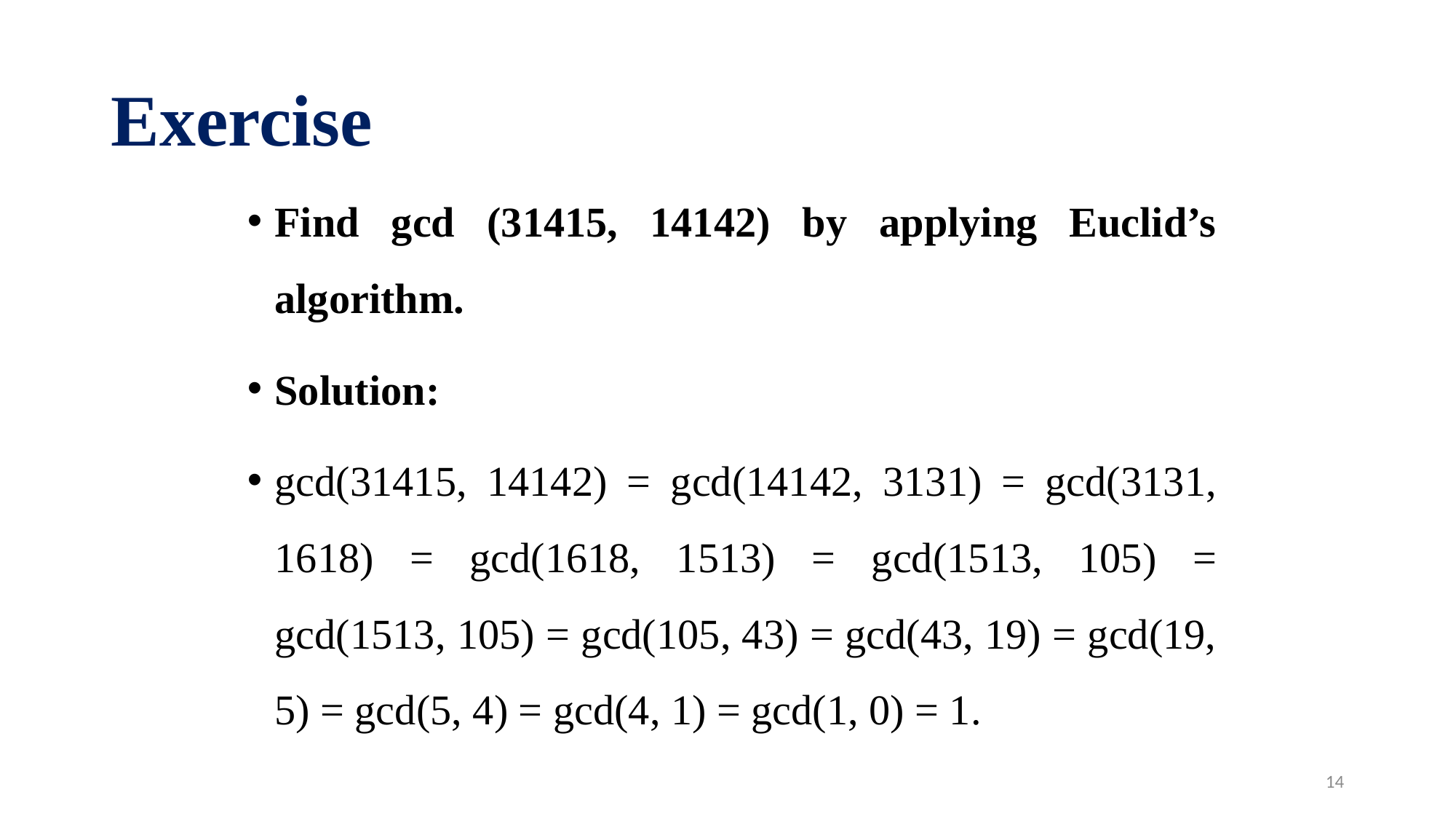

# Exercise
Find gcd (31415, 14142) by applying Euclid’s algorithm.
Solution:
gcd(31415, 14142) = gcd(14142, 3131) = gcd(3131, 1618) = gcd(1618, 1513) = gcd(1513, 105) = gcd(1513, 105) = gcd(105, 43) = gcd(43, 19) = gcd(19, 5) = gcd(5, 4) = gcd(4, 1) = gcd(1, 0) = 1.
14